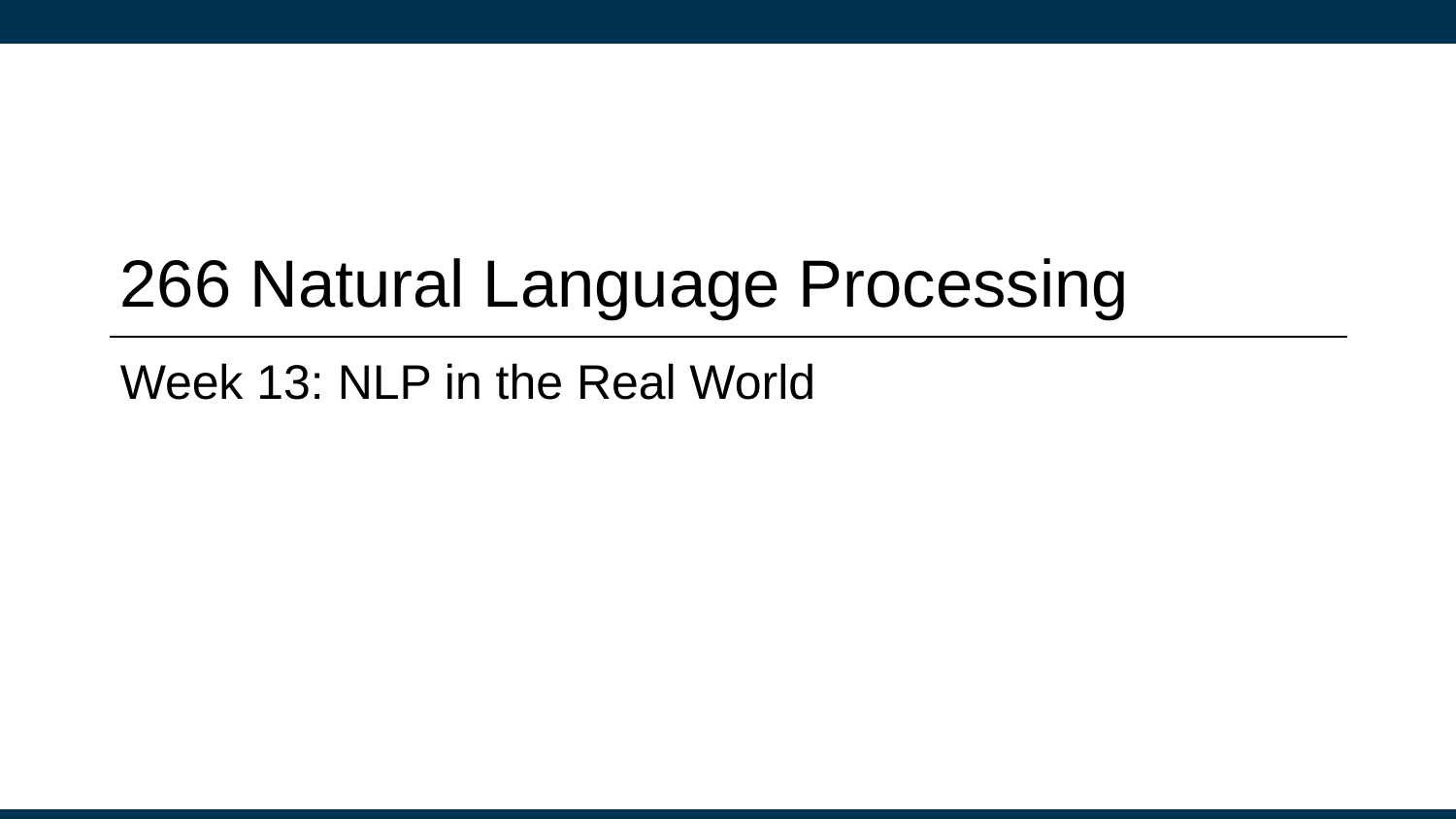

# 266 Natural Language Processing
Week 13: NLP in the Real World